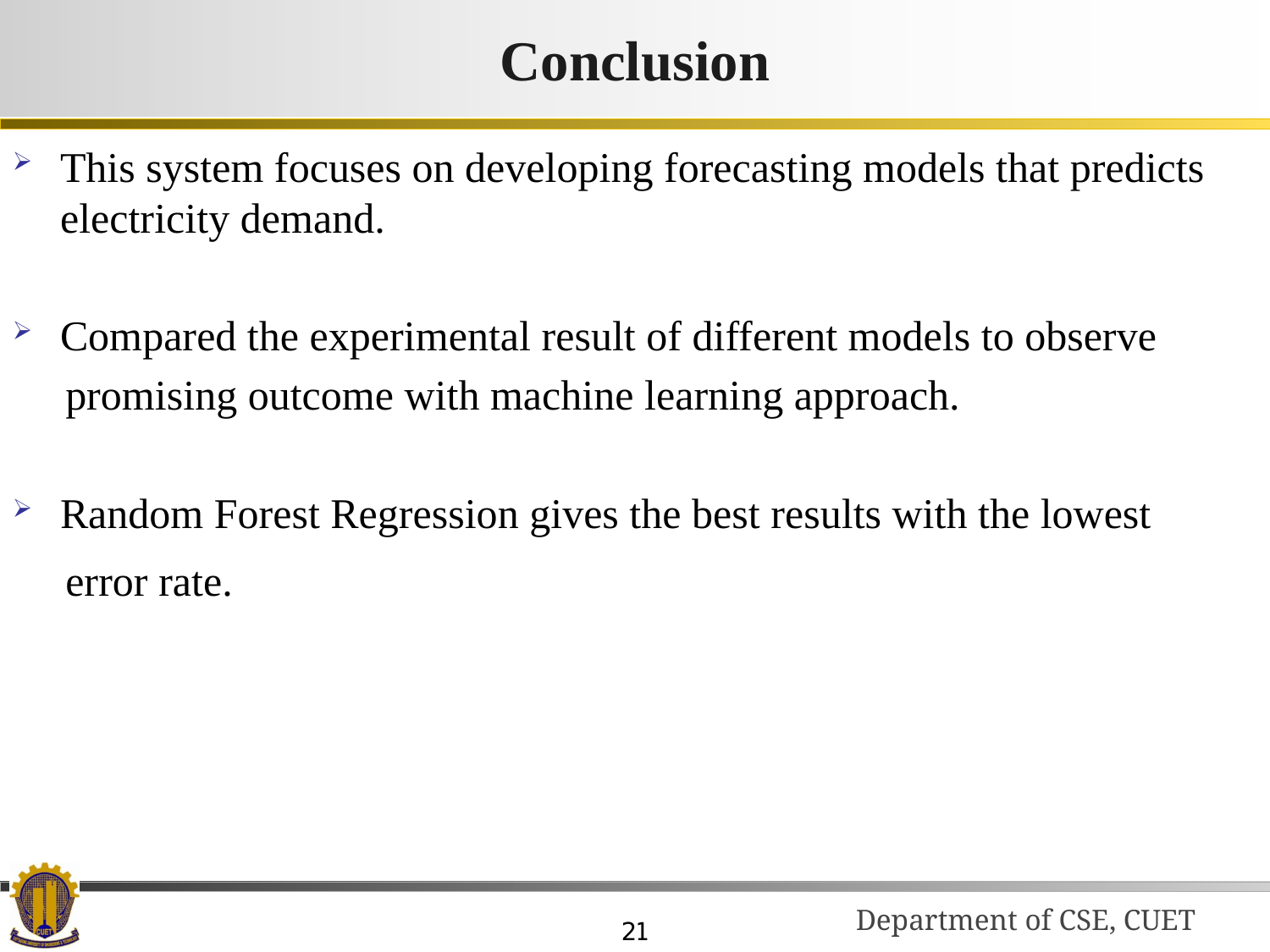

# Conclusion

This system focuses on developing forecasting models that predicts electricity demand.

Compared the experimental result of different models to observe
     promising outcome with machine learning approach.

Random Forest Regression gives the best results with the lowest
     error rate.